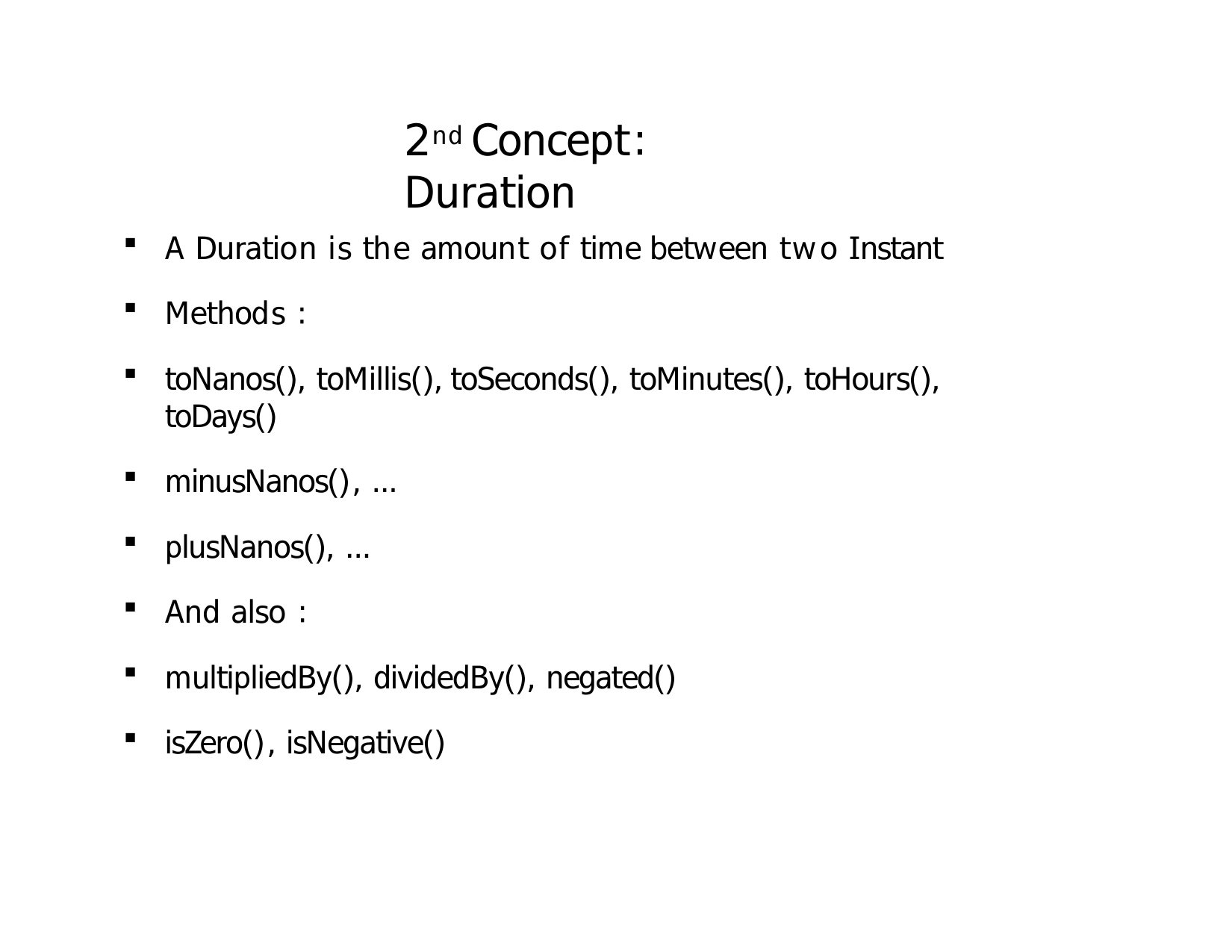

# 2nd Concept: Duration
A Duration is the amount of time between two Instant
Methods :
toNanos(), toMillis(), toSeconds(), toMinutes(), toHours(), toDays()
minusNanos(), …
plusNanos(), …
And also :
multipliedBy(), dividedBy(), negated()
isZero(), isNegative()
32